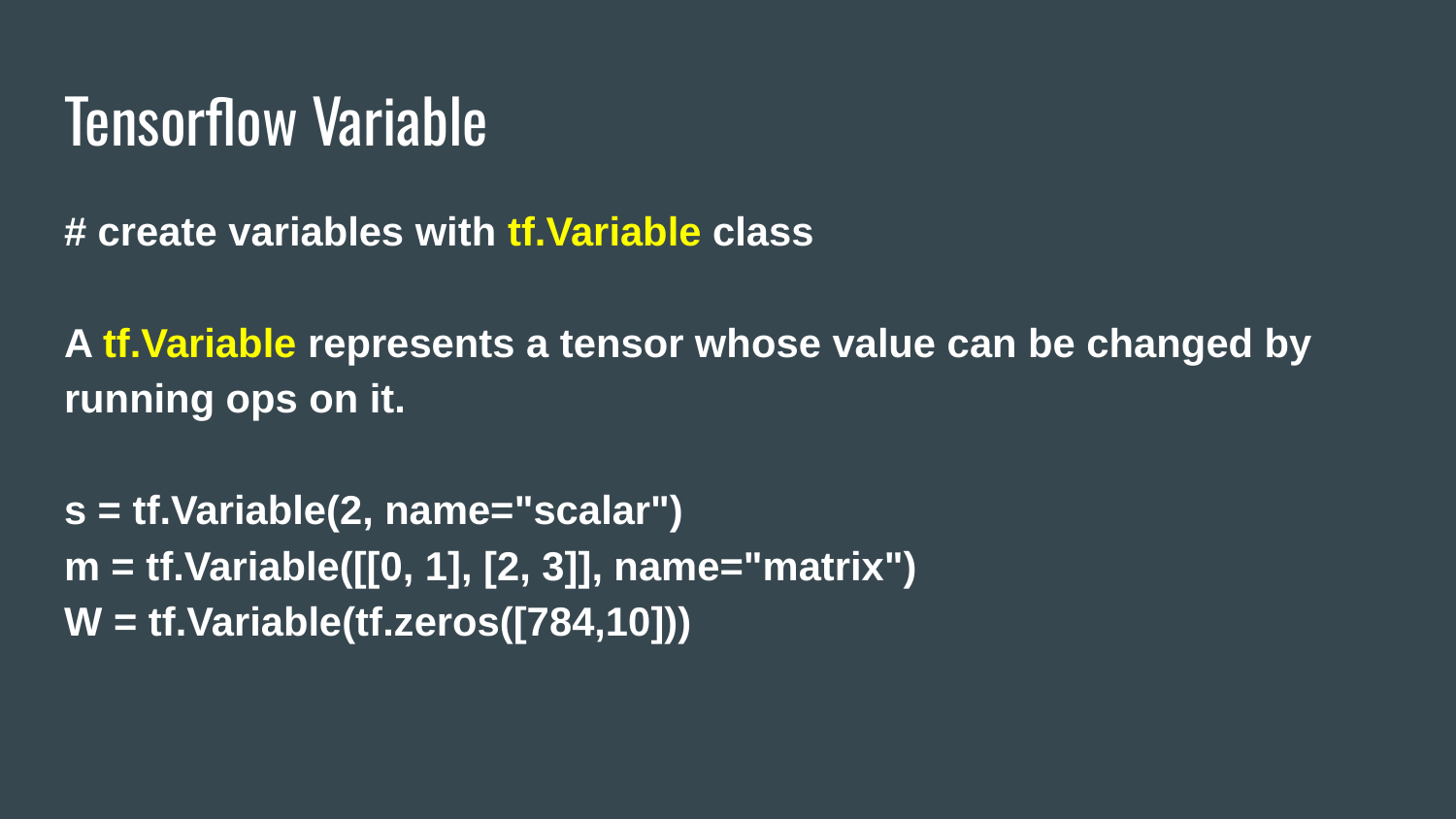

# Tensorflow Variable
# create variables with tf.Variable class

A tf.Variable represents a tensor whose value can be changed by running ops on it.

s = tf.Variable(2, name="scalar")
m = tf.Variable([[0, 1], [2, 3]], name="matrix")
W = tf.Variable(tf.zeros([784,10]))